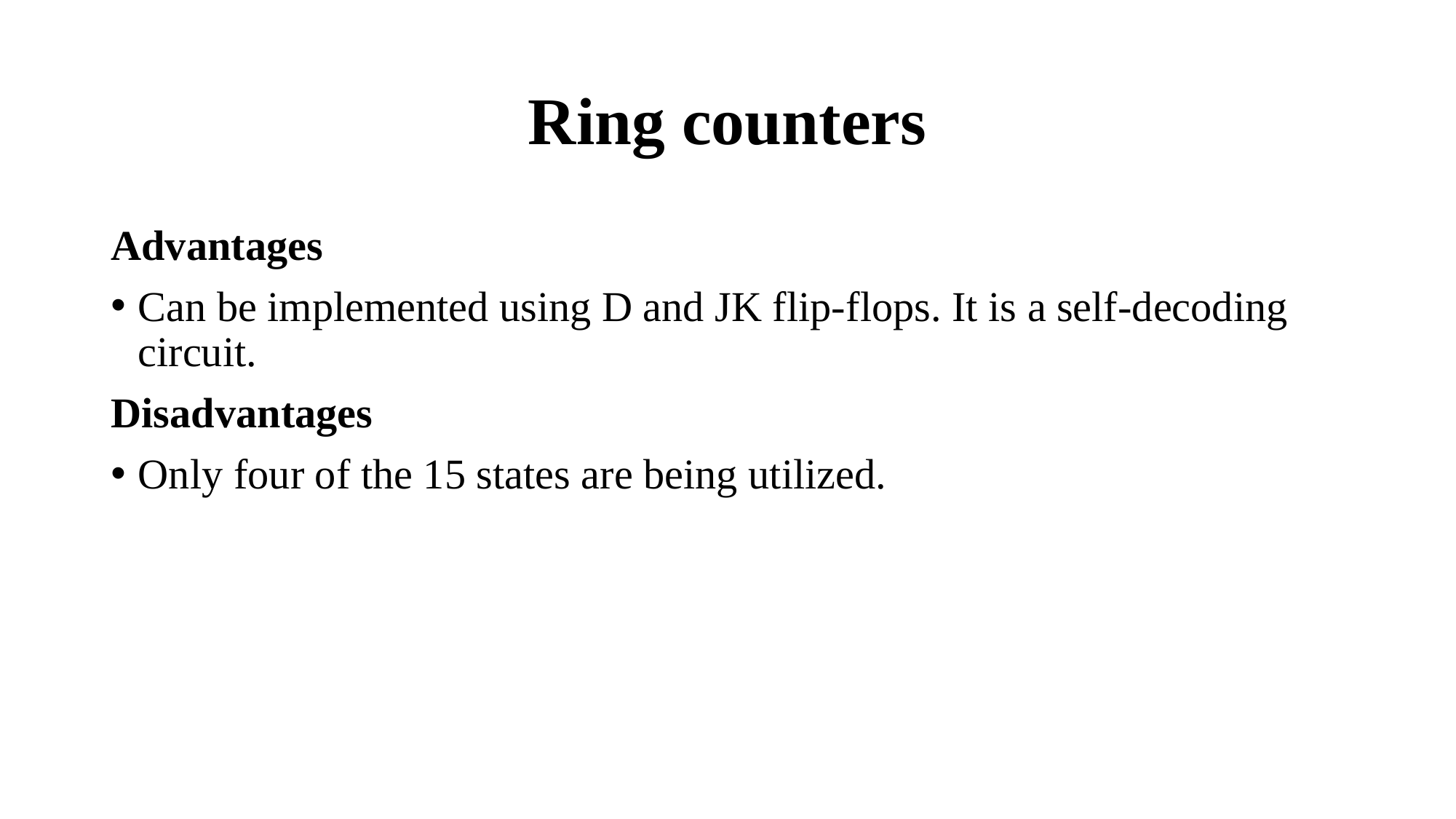

# Ring counters
Advantages
Can be implemented using D and JK flip-flops. It is a self-decoding circuit.
Disadvantages
Only four of the 15 states are being utilized.